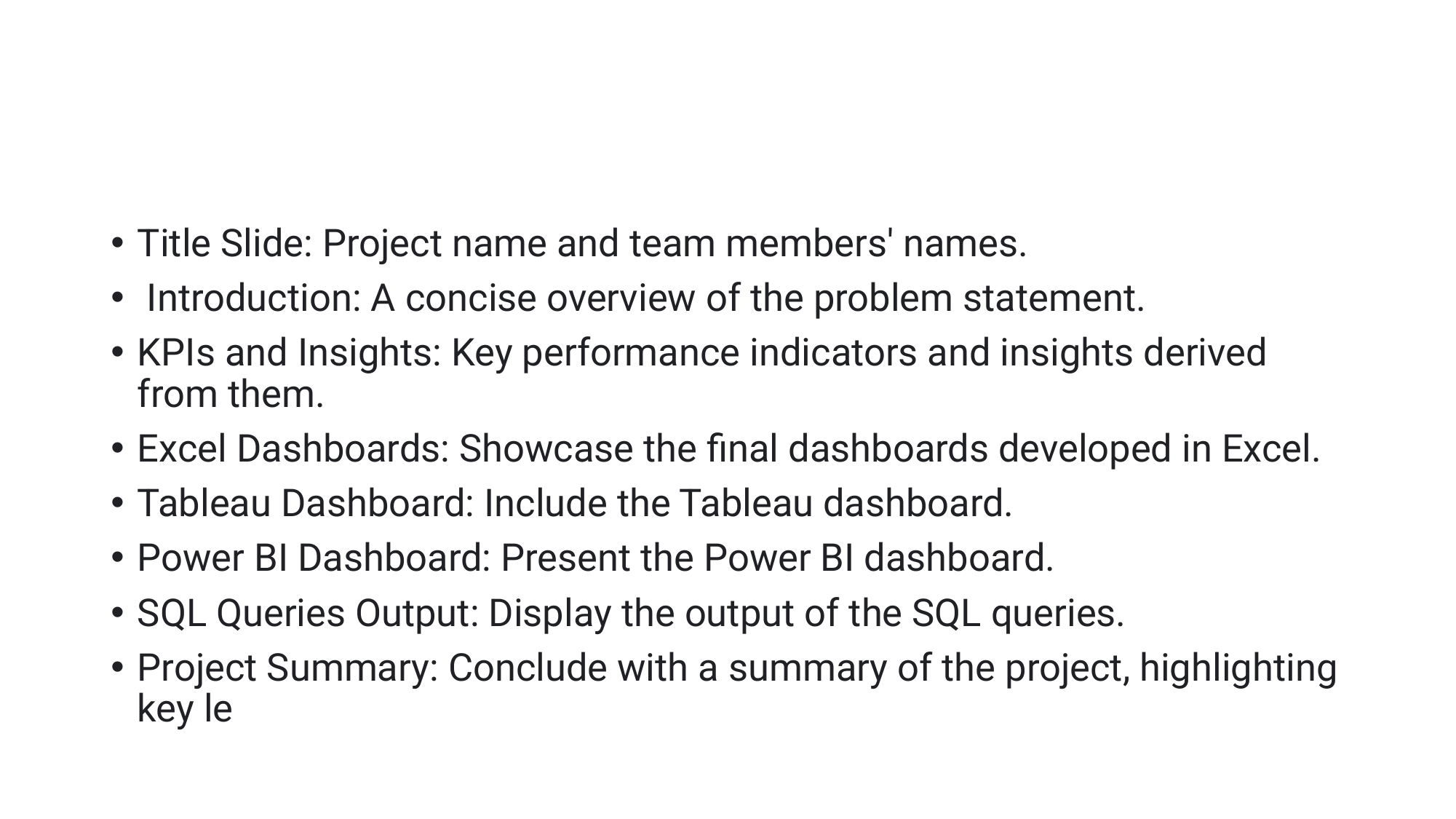

#
Title Slide: Project name and team members' names.
 Introduction: A concise overview of the problem statement.
KPIs and Insights: Key performance indicators and insights derived from them.
Excel Dashboards: Showcase the final dashboards developed in Excel.
Tableau Dashboard: Include the Tableau dashboard.
Power BI Dashboard: Present the Power BI dashboard.
SQL Queries Output: Display the output of the SQL queries.
Project Summary: Conclude with a summary of the project, highlighting key le